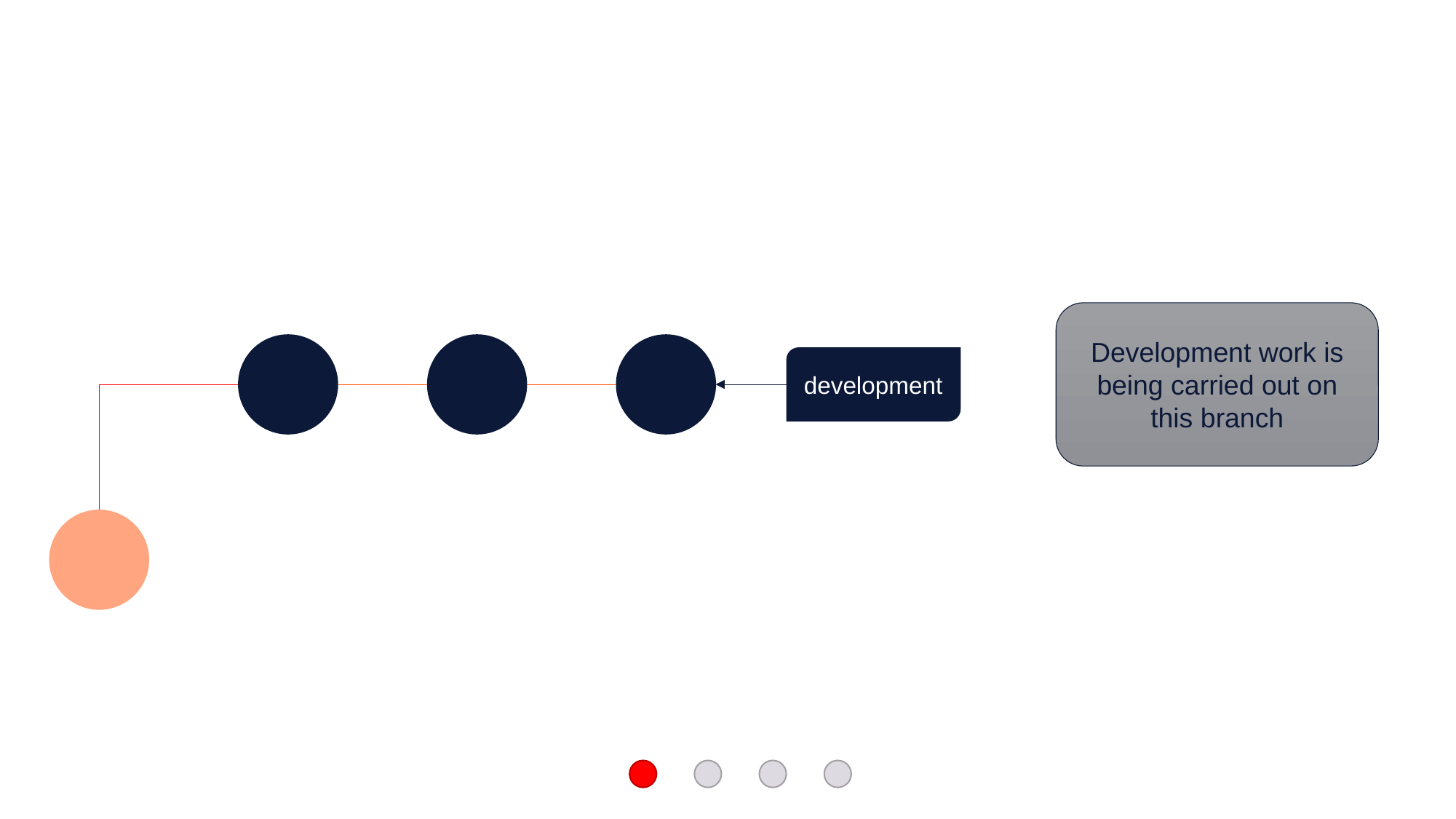

Development work is being carried out on this branch

development